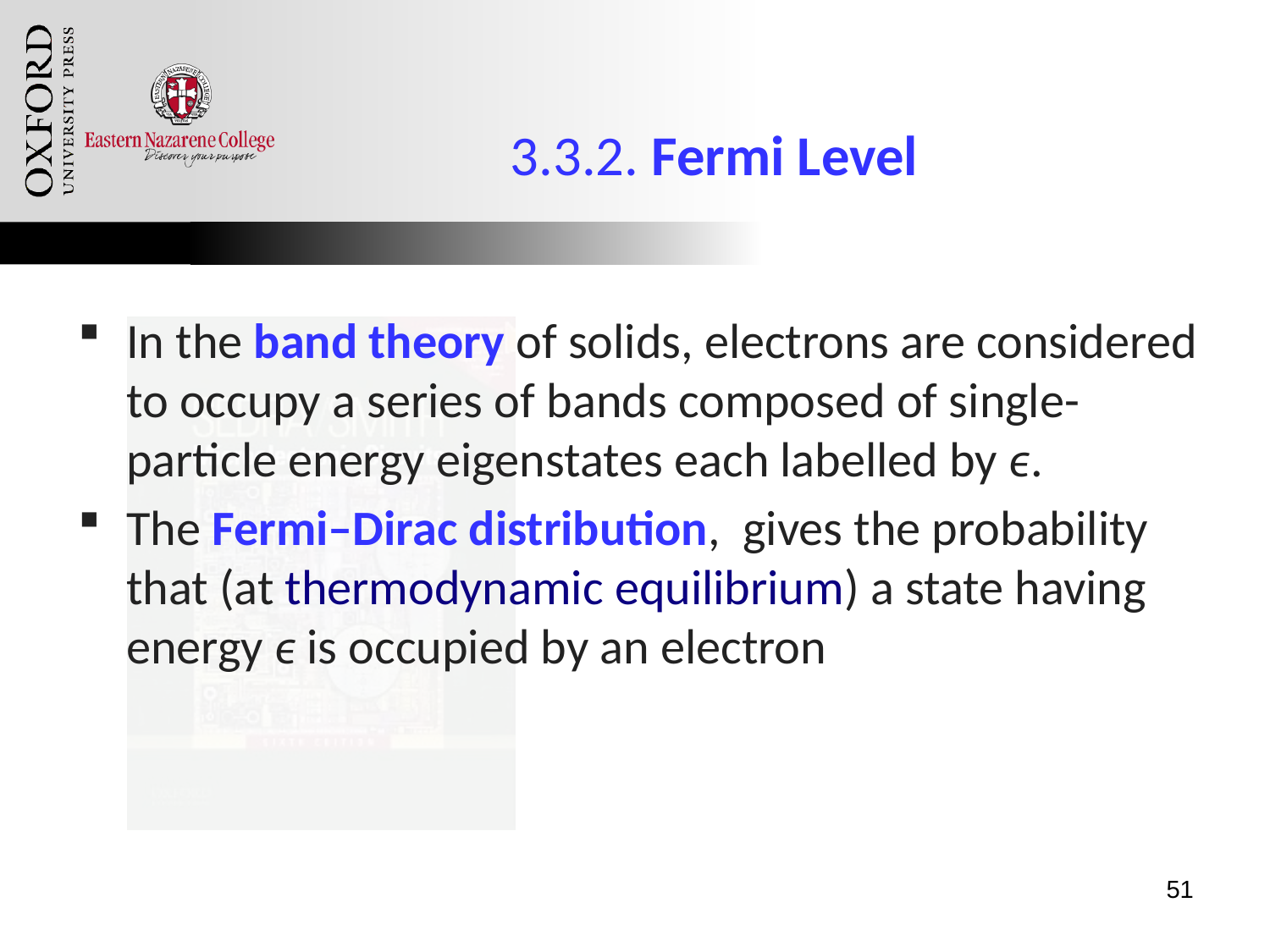

# 3.3.2. Fermi Level
In the band theory of solids, electrons are considered to occupy a series of bands composed of single-particle energy eigenstates each labelled by ϵ.
The Fermi–Dirac distribution,  gives the probability that (at thermodynamic equilibrium) a state having energy ϵ is occupied by an electron
51